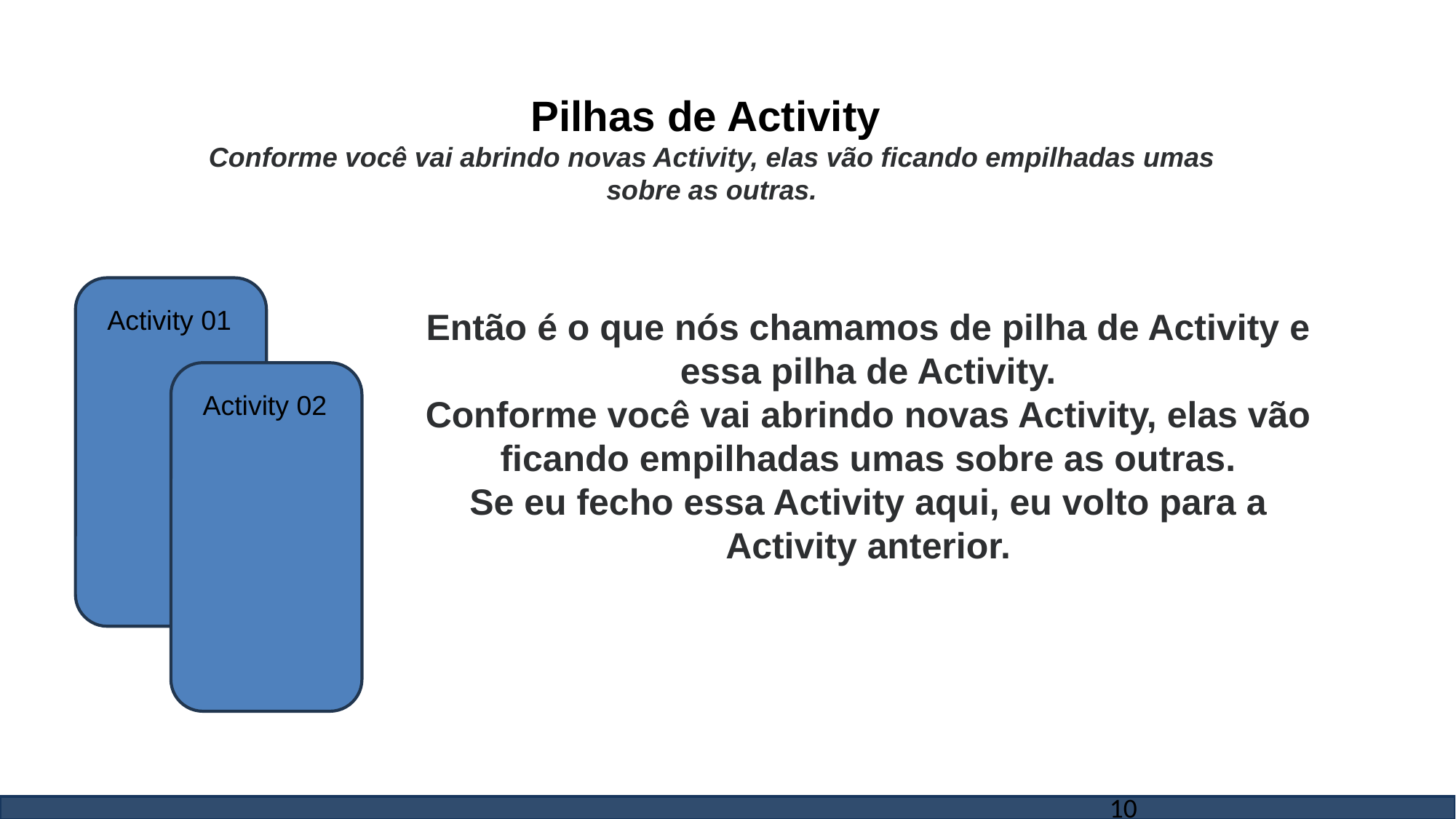

Pilhas de Activity
Conforme você vai abrindo novas Activity, elas vão ficando empilhadas umas sobre as outras.

Activity 01
Então é o que nós chamamos de pilha de Activity e essa pilha de Activity.
Conforme você vai abrindo novas Activity, elas vão ficando empilhadas umas sobre as outras.
Se eu fecho essa Activity aqui, eu volto para a Activity anterior.

Activity 02
10